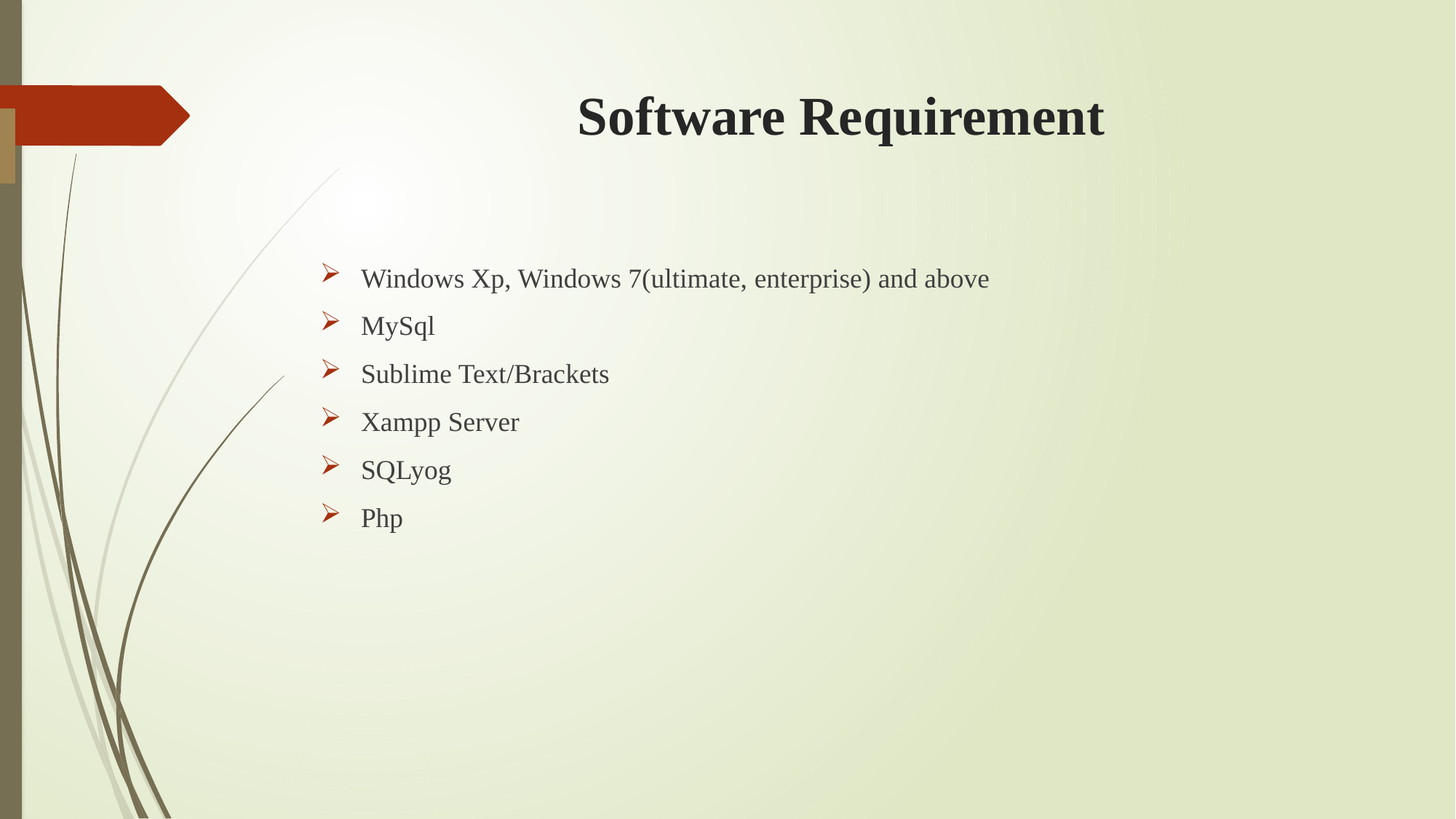

# Software Requirement
Windows Xp, Windows 7(ultimate, enterprise) and above
MySql
Sublime Text/Brackets
Xampp Server
SQLyog
Php